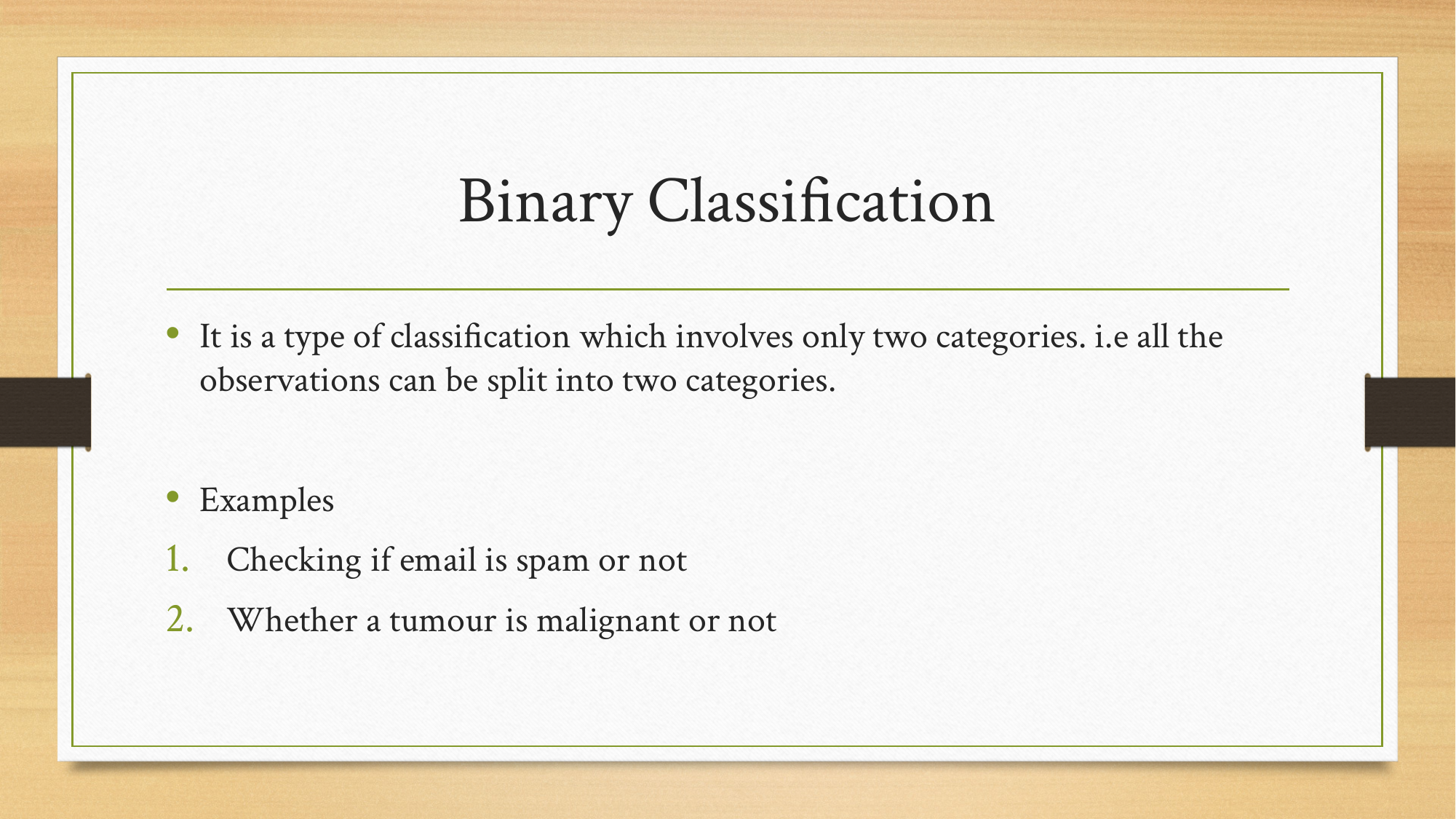

# Binary Classification
It is a type of classification which involves only two categories. i.e all the observations can be split into two categories.

Examples
Checking if email is spam or not
Whether a tumour is malignant or not